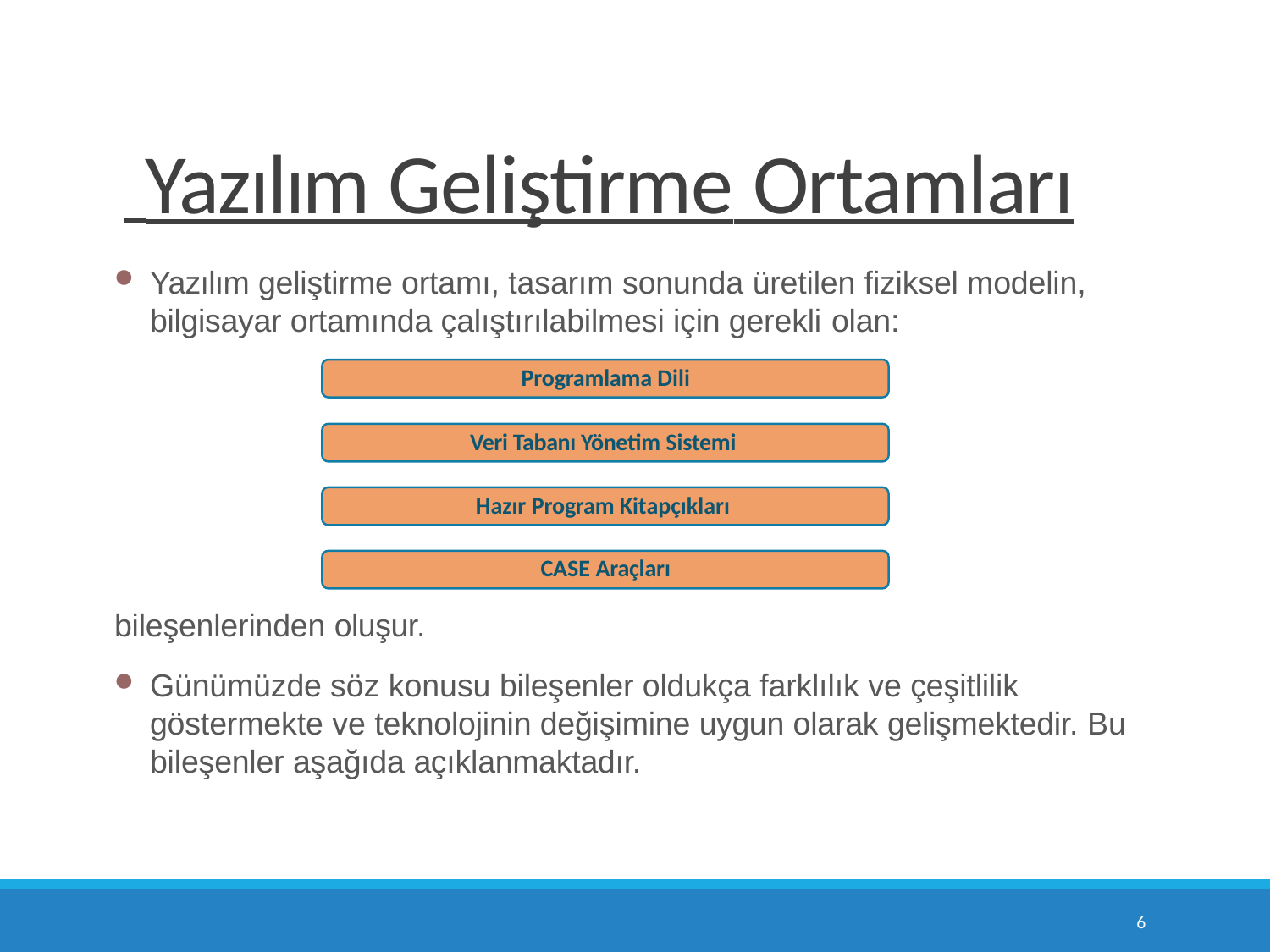

# Yazılım Geliştirme Ortamları
Yazılım geliştirme ortamı, tasarım sonunda üretilen fiziksel modelin,  bilgisayar ortamında çalıştırılabilmesi için gerekli olan:
Programlama Dili
Veri Tabanı Yönetim Sistemi  Hazır Program Kitapçıkları  CASE Araçları

bileşenlerinden oluşur.
Günümüzde söz konusu bileşenler oldukça farklılık ve çeşitlilik  göstermekte ve teknolojinin değişimine uygun olarak gelişmektedir. Bu  bileşenler aşağıda açıklanmaktadır.

6